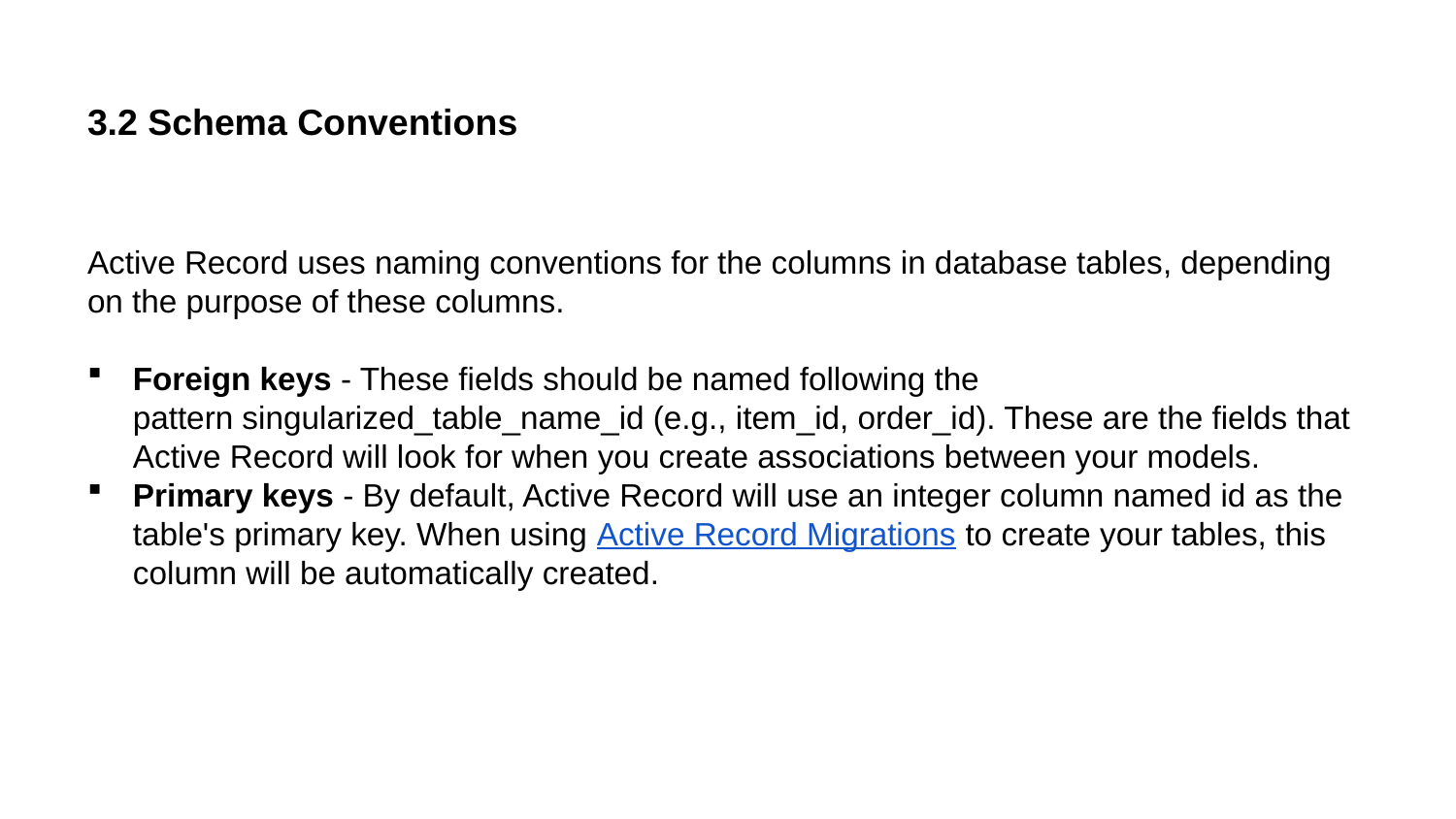

# 3.2 Schema Conventions
Active Record uses naming conventions for the columns in database tables, depending on the purpose of these columns.

Foreign keys - These fields should be named following the pattern singularized_table_name_id (e.g., item_id, order_id). These are the fields that Active Record will look for when you create associations between your models.
Primary keys - By default, Active Record will use an integer column named id as the table's primary key. When using Active Record Migrations to create your tables, this column will be automatically created.